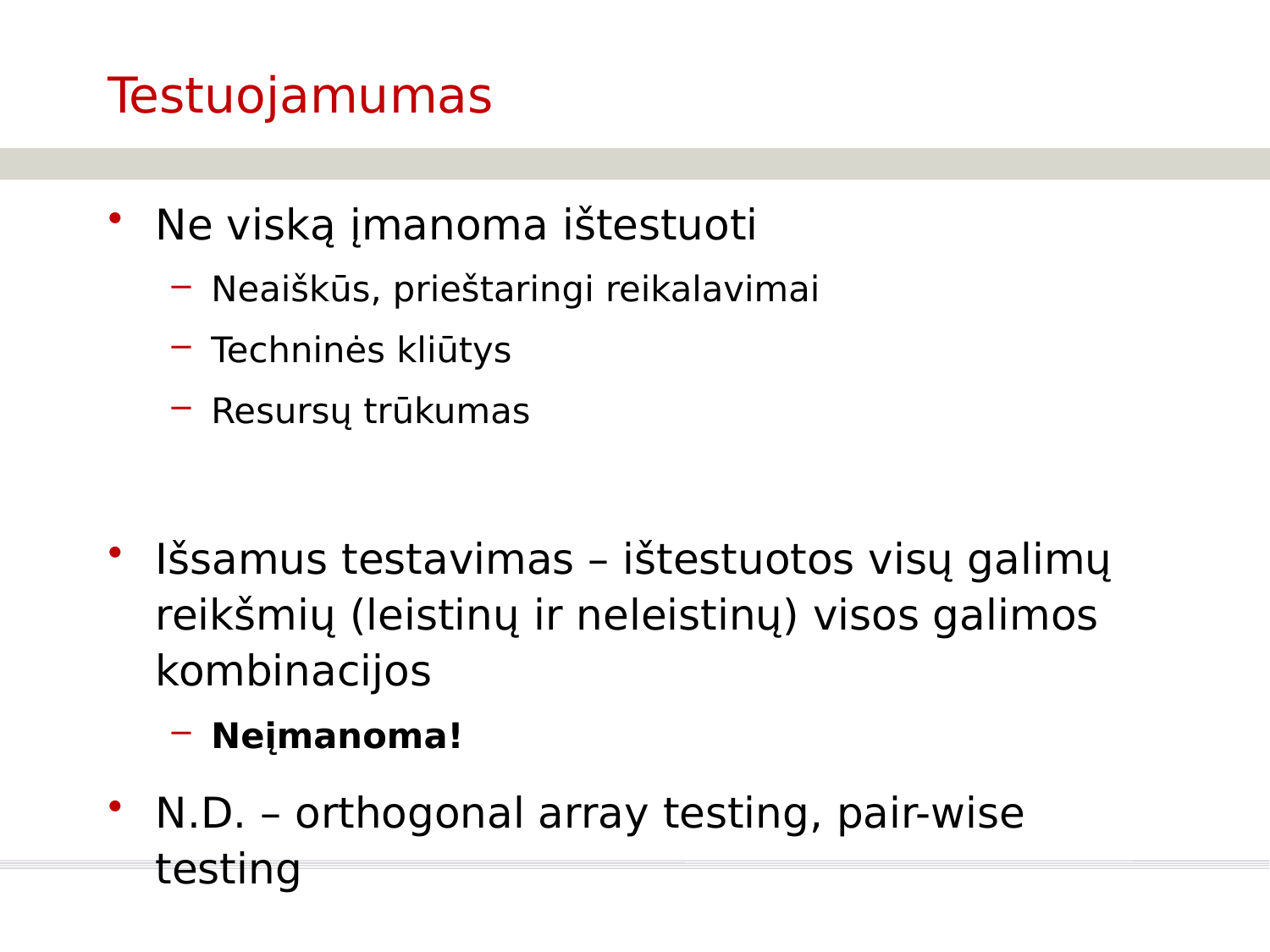

# Testuojamumas
Ne viską įmanoma ištestuoti
Neaiškūs, prieštaringi reikalavimai
Techninės kliūtys
Resursų trūkumas

Išsamus testavimas – ištestuotos visų galimų reikšmių (leistinų ir neleistinų) visos galimos kombinacijos
Neįmanoma!
N.D. – orthogonal array testing, pair-wise testing